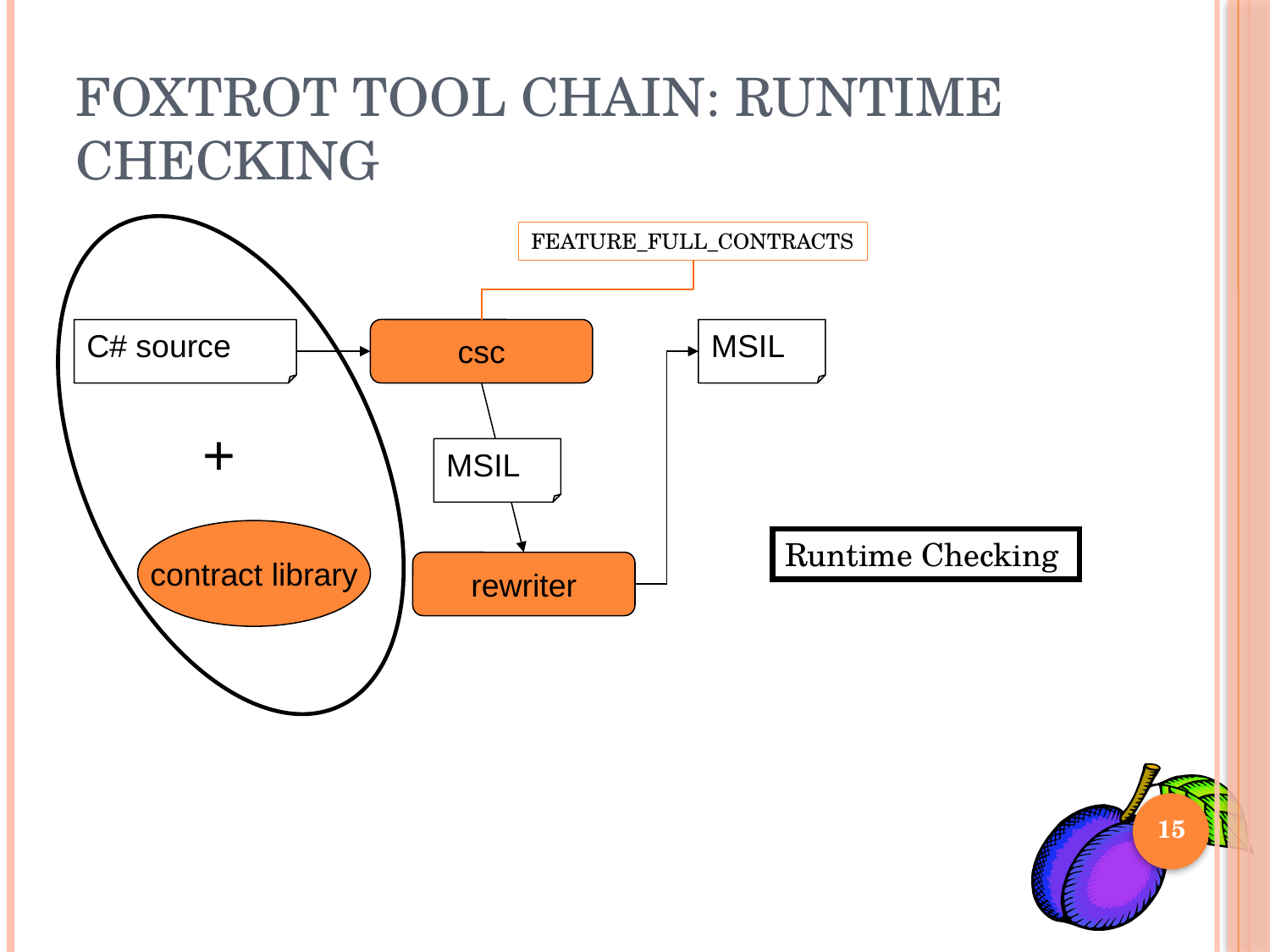

# Foxtrot Tool Chain: Runtime Checking

+
contract library
FEATURE_FULL_CONTRACTS
C# source
csc
MSIL
MSIL
rewriter
Runtime Checking
15